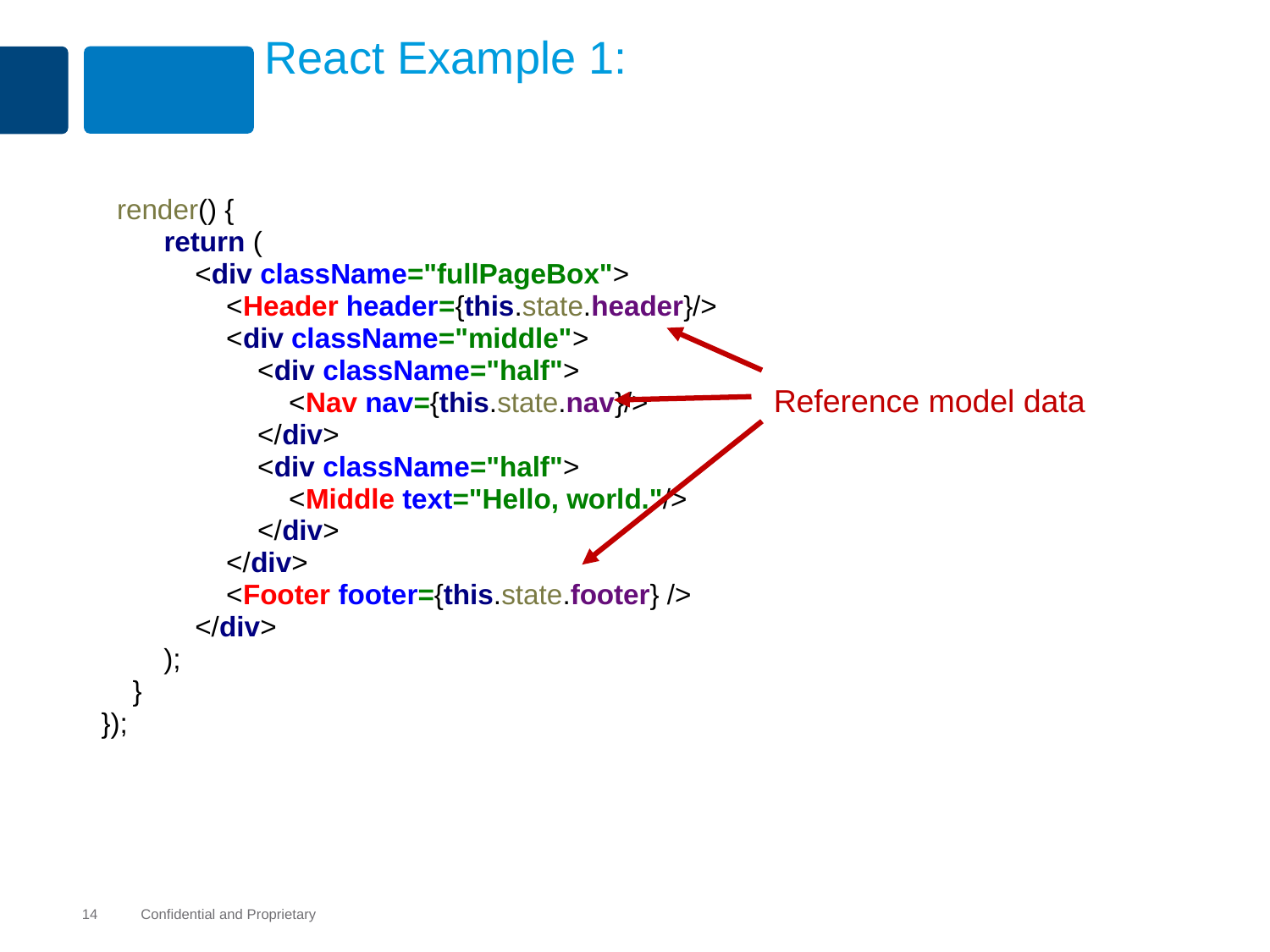

# React Example 1:
      render() {
        return (
            <div className="fullPageBox">
                <Header header={this.state.header}/>
                <div className="middle">
                    <div className="half">
                        <Nav nav={this.state.nav}/>
                    </div>
                    <div className="half">
                        <Middle text="Hello, world."/>
                    </div>
                </div>
                <Footer footer={this.state.footer} />
            </div>
        );
    }
});
Reference model data